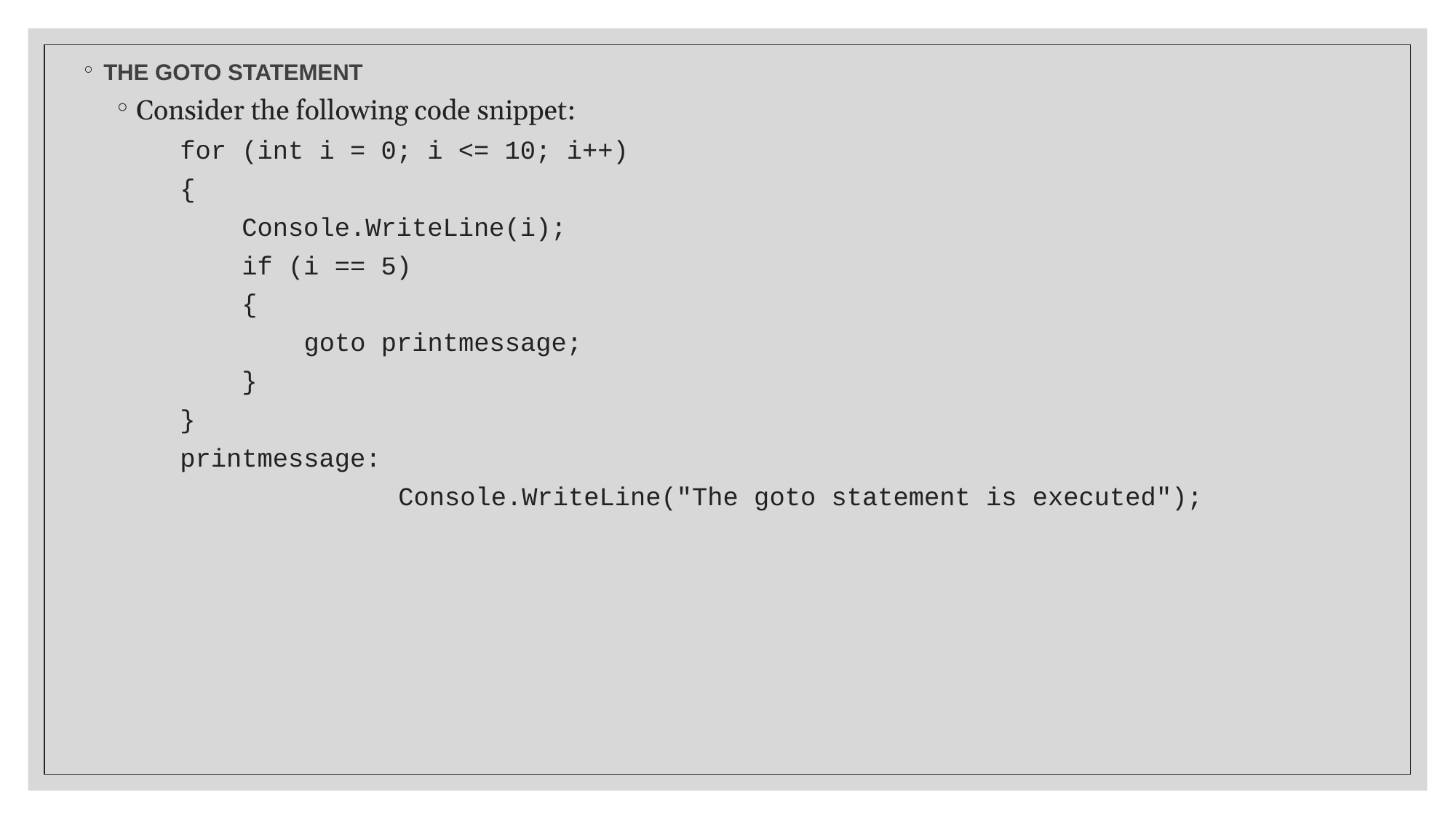

THE GOTO STATEMENT
Consider the following code snippet:
for (int i = 0; i <= 10; i++)
{
    Console.WriteLine(i);
    if (i == 5)
    {
        goto printmessage;
    }
}
printmessage:
		Console.WriteLine("The goto statement is executed");